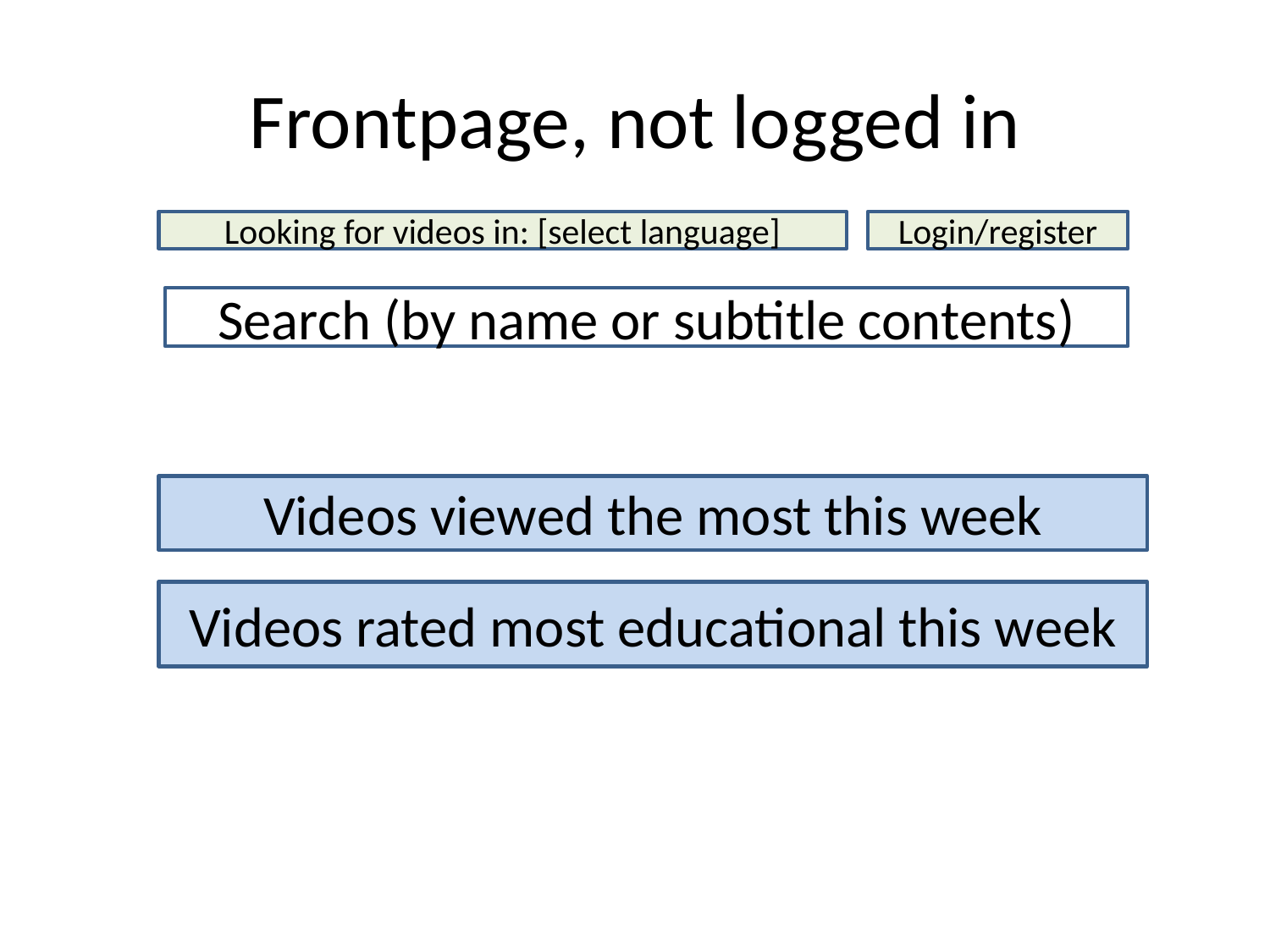

# Frontpage, not logged in
Looking for videos in: [select language]
Login/register
Search (by name or subtitle contents)
Videos viewed the most this week
Videos rated most educational this week